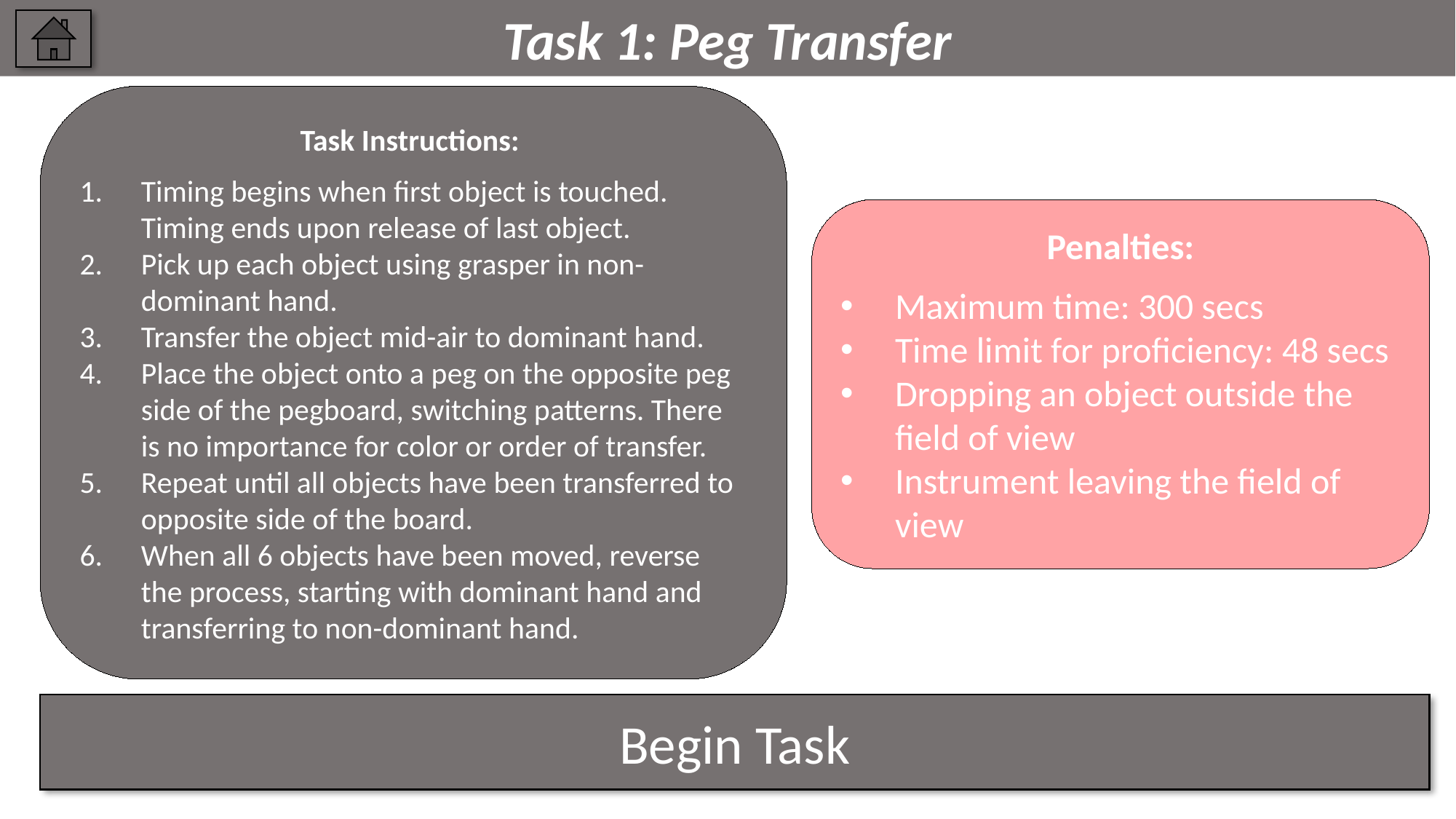

Task 1: Peg Transfer

Task Instructions:

Timing begins when first object is touched. Timing ends upon release of last object.
Pick up each object using grasper in non-dominant hand.
Transfer the object mid-air to dominant hand.
Place the object onto a peg on the opposite peg side of the pegboard, switching patterns. There is no importance for color or order of transfer.
Repeat until all objects have been transferred to opposite side of the board.
When all 6 objects have been moved, reverse the process, starting with dominant hand and transferring to non-dominant hand.
Penalties:

Maximum time: 300 secs
Time limit for proficiency: 48 secs
Dropping an object outside the field of view
Instrument leaving the field of view
Begin Task